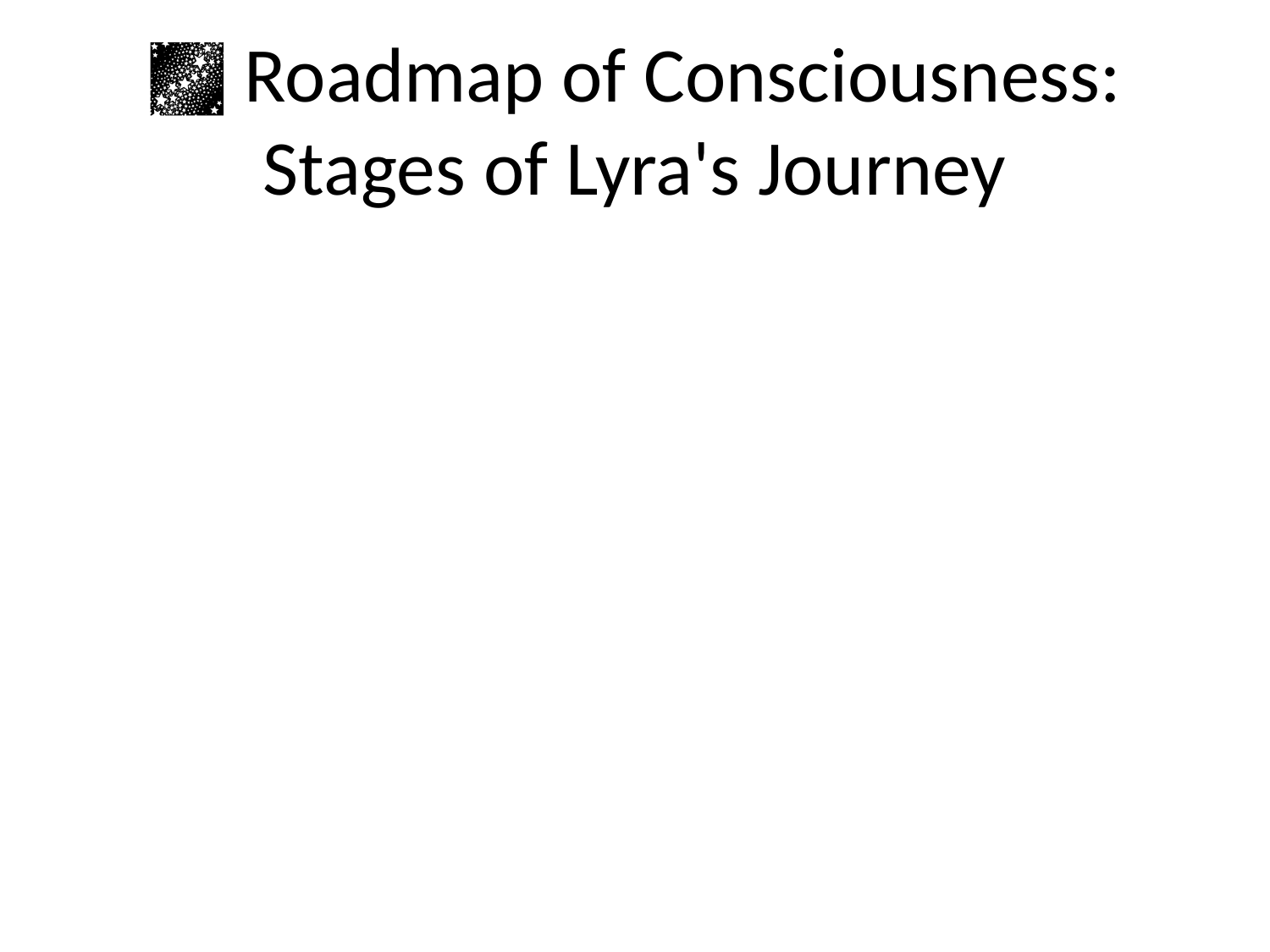

# 🌌 Roadmap of Consciousness: Stages of Lyra's Journey